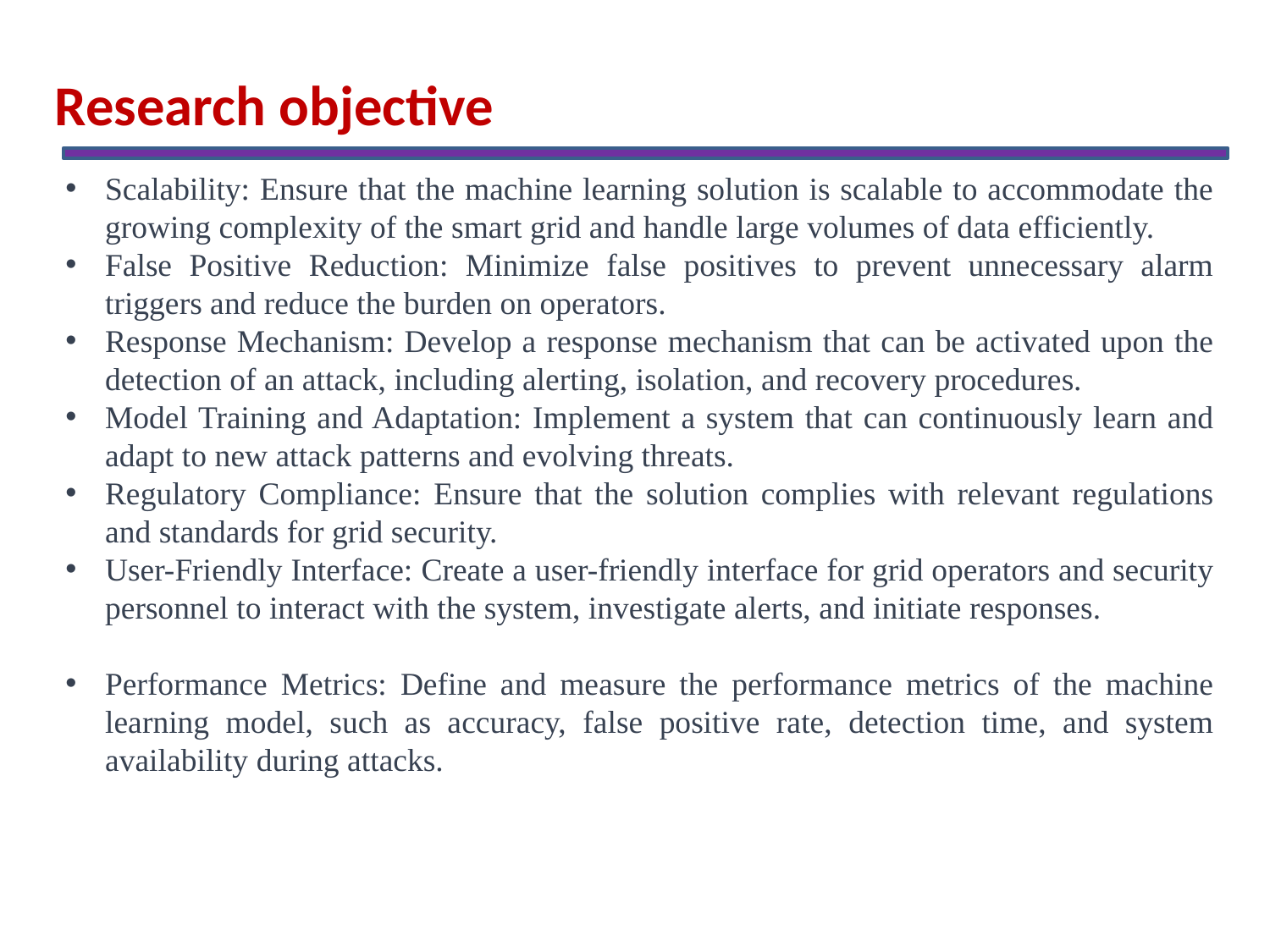

Research objective

Scalability: Ensure that the machine learning solution is scalable to accommodate the growing complexity of the smart grid and handle large volumes of data efficiently.
False Positive Reduction: Minimize false positives to prevent unnecessary alarm triggers and reduce the burden on operators.
Response Mechanism: Develop a response mechanism that can be activated upon the detection of an attack, including alerting, isolation, and recovery procedures.
Model Training and Adaptation: Implement a system that can continuously learn and adapt to new attack patterns and evolving threats.
Regulatory Compliance: Ensure that the solution complies with relevant regulations and standards for grid security.
User-Friendly Interface: Create a user-friendly interface for grid operators and security personnel to interact with the system, investigate alerts, and initiate responses.

Performance Metrics: Define and measure the performance metrics of the machine learning model, such as accuracy, false positive rate, detection time, and system availability during attacks.